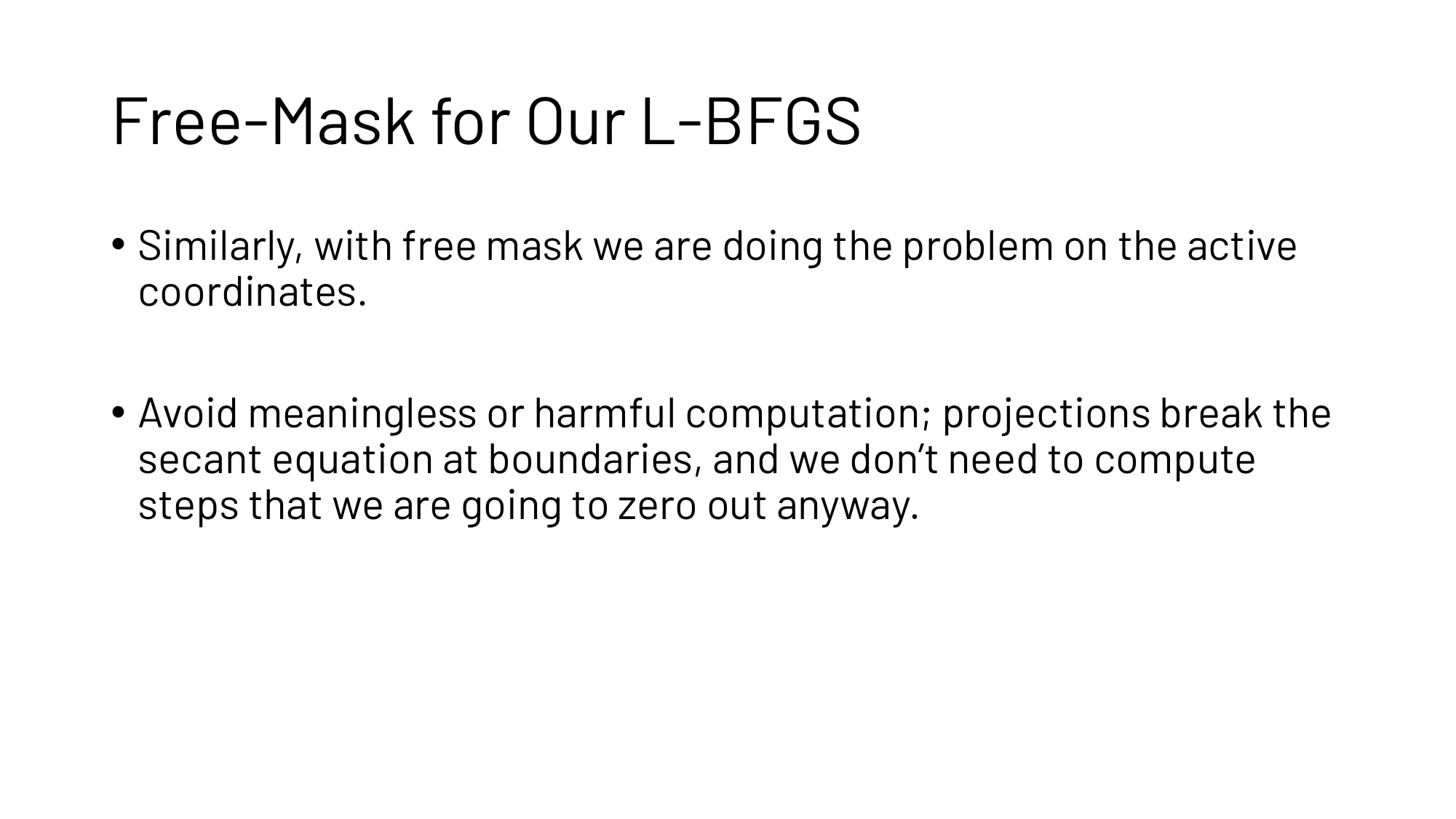

# Free-Mask for Our L-BFGS
Similarly, with free mask we are doing the problem on the active coordinates.

Avoid meaningless or harmful computation; projections break the secant equation at boundaries, and we don’t need to compute steps that we are going to zero out anyway.